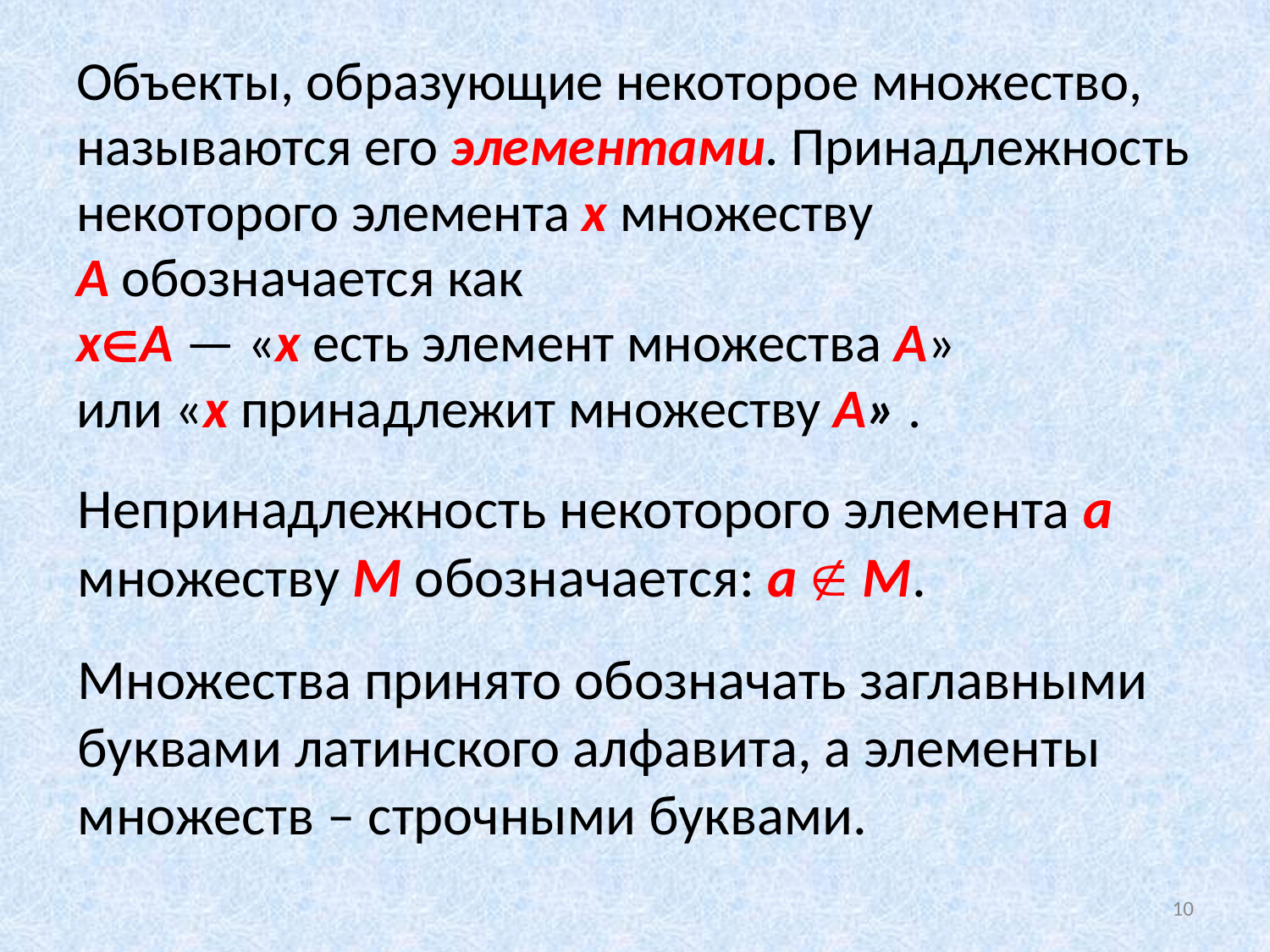

# Объекты, образующие некоторое множество, называются его элементами. Принадлежность некоторого элемента x множеству A обозначается как x∈A — «x есть элемент множества A» или «x принадлежит множеству A» .
Непринадлежность некоторого элемента а множеству М обозначается: а ∉ М.

Множества принято обозначать заглавными буквами латинского алфавита, а элементы множеств – строчными буквами.

10